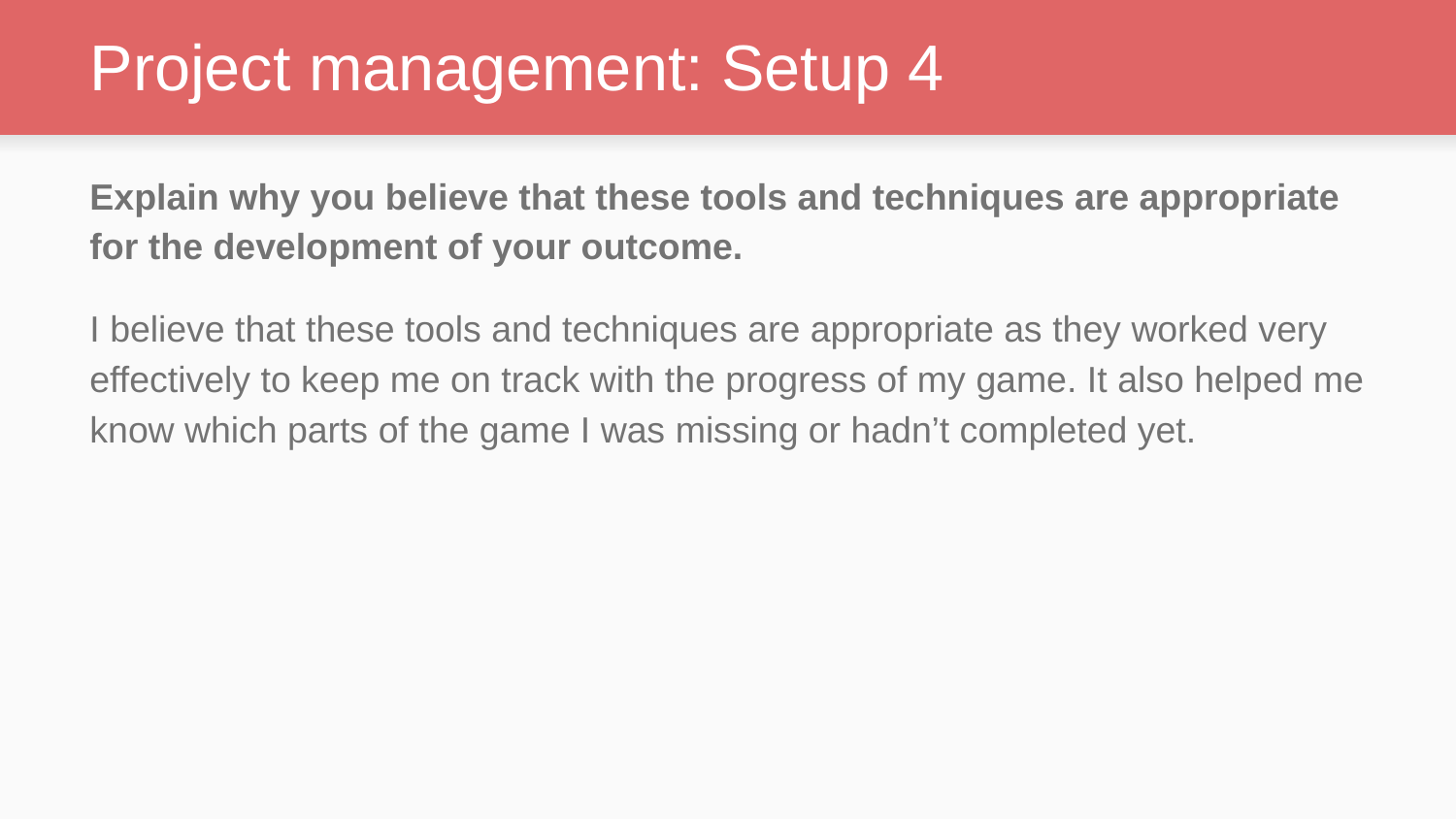

# Project management: Setup 4
Explain why you believe that these tools and techniques are appropriate for the development of your outcome.
I believe that these tools and techniques are appropriate as they worked very effectively to keep me on track with the progress of my game. It also helped me know which parts of the game I was missing or hadn’t completed yet.